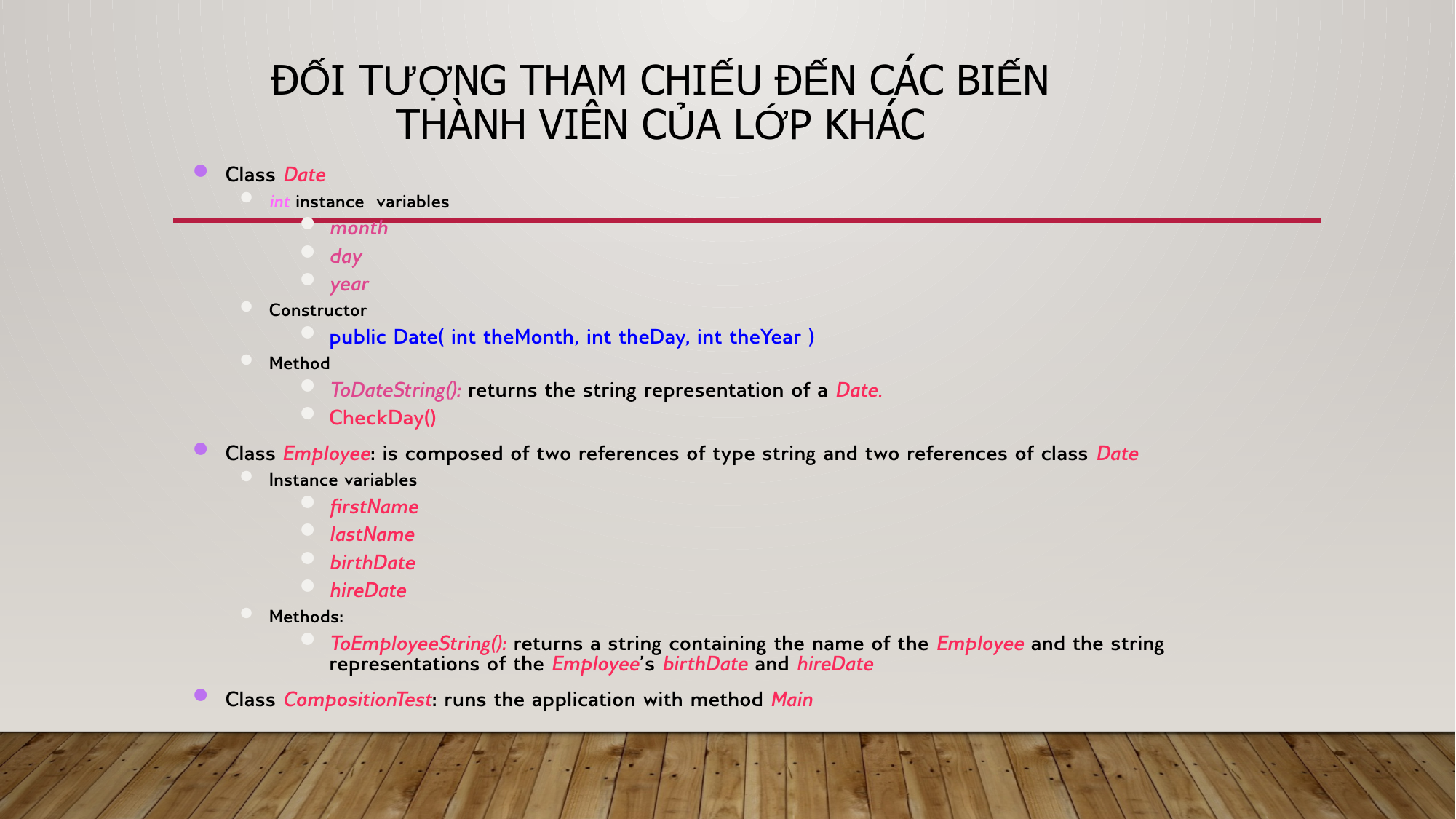

# Đối tượng tham chiếu đến các biến thành viên của lớp khác
10
Class Date
int instance  variables
month
day
year
Constructor
public Date( int theMonth, int theDay, int theYear )
Method
ToDateString(): returns the string representation of a Date.
CheckDay()
Class Employee: is composed of two references of type string and two references of class Date
Instance variables
firstName
lastName
birthDate
hireDate
Methods:
ToEmployeeString(): returns a string containing the name of the Employee and the string representations of the Employee’s birthDate and hireDate
Class CompositionTest: runs the application with method Main